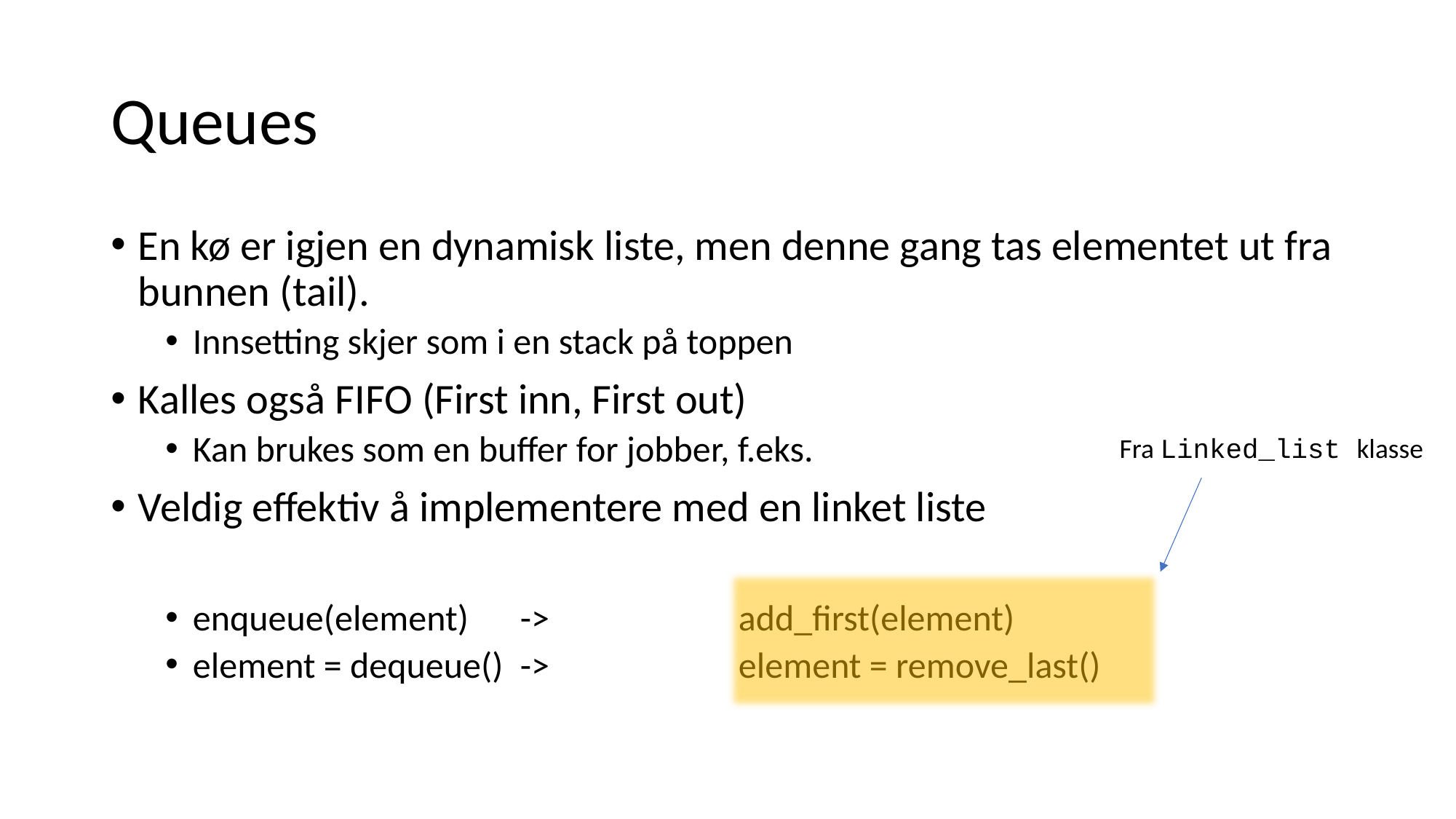

# Queues
En kø er igjen en dynamisk liste, men denne gang tas elementet ut fra bunnen (tail).
Innsetting skjer som i en stack på toppen
Kalles også FIFO (First inn, First out)
Kan brukes som en buffer for jobber, f.eks.
Veldig effektiv å implementere med en linket liste

enqueue(element)     	-> 		add_first(element)
element = dequeue()	->		element = remove_last()

Fra Linked_list klasse